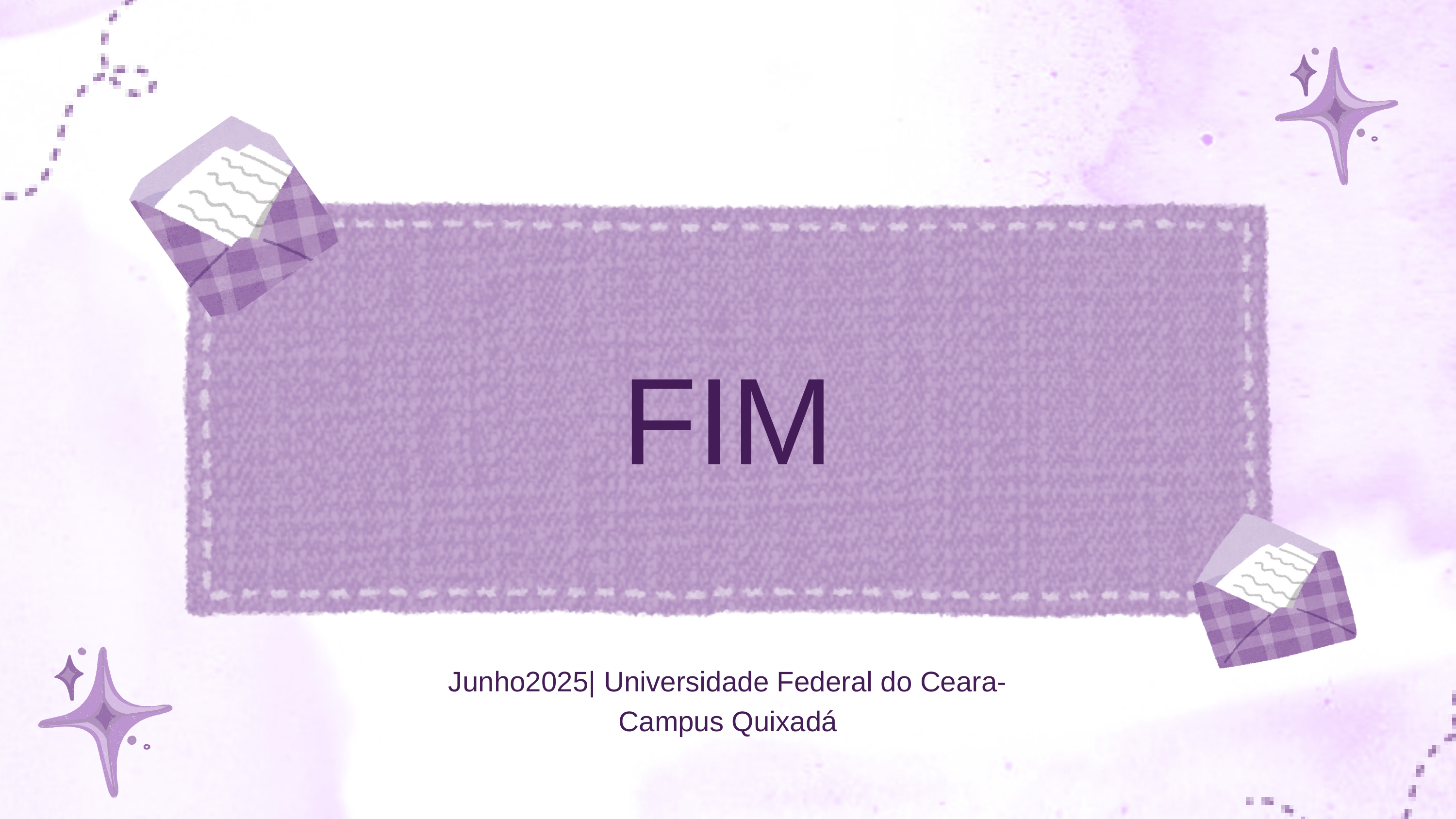

FIM

Junho2025| Universidade Federal do Ceara- Campus Quixadá